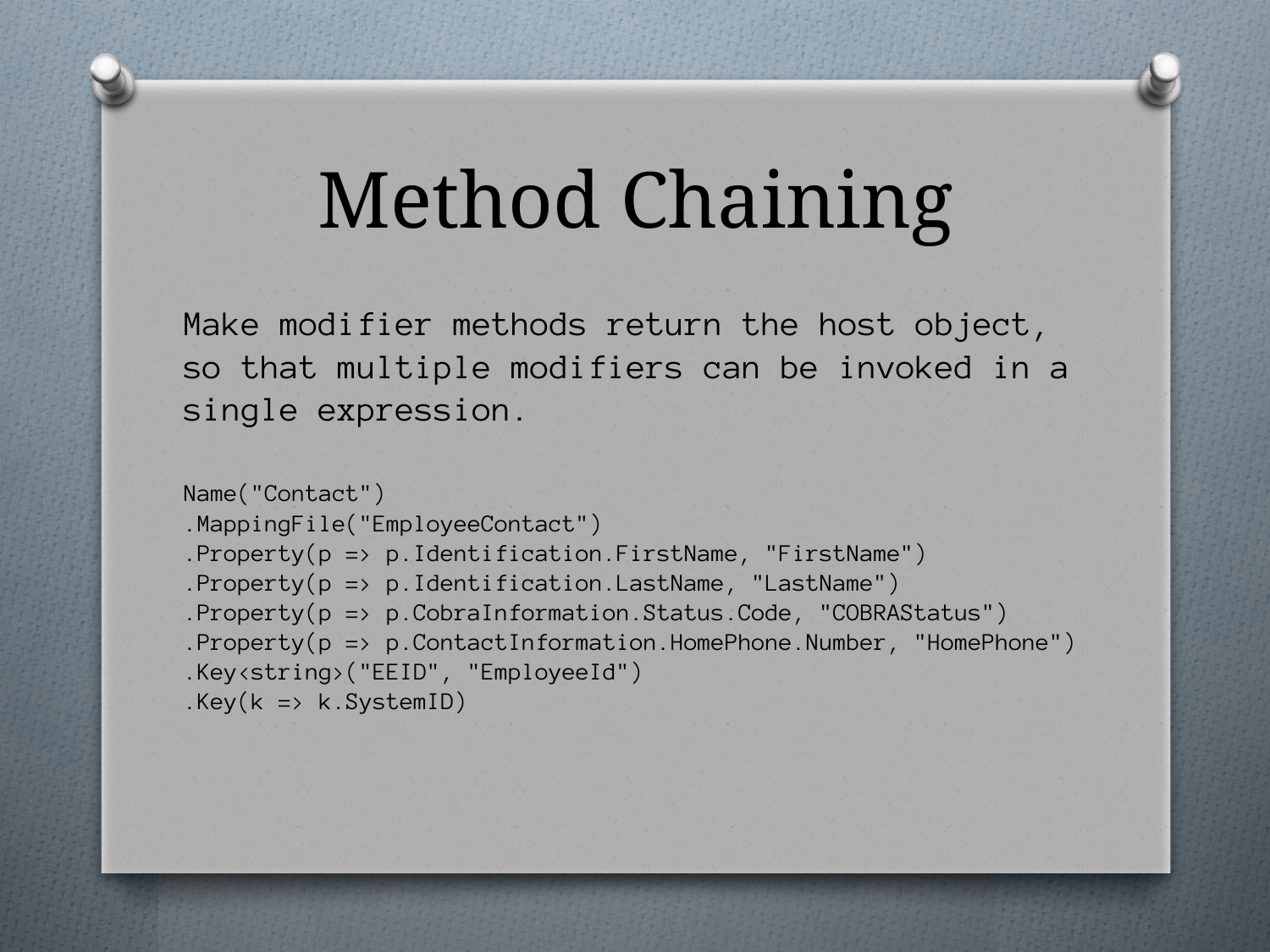

# Method Chaining
Make modifier methods return the host object, so that multiple modifiers can be invoked in a single expression.

Name("Contact")
.MappingFile("EmployeeContact")
.Property(p => p.Identification.FirstName, "FirstName")
.Property(p => p.Identification.LastName, "LastName")
.Property(p => p.CobraInformation.Status.Code, "COBRAStatus")
.Property(p => p.ContactInformation.HomePhone.Number, "HomePhone")
.Key<string>("EEID", "EmployeeId")
.Key(k => k.SystemID)